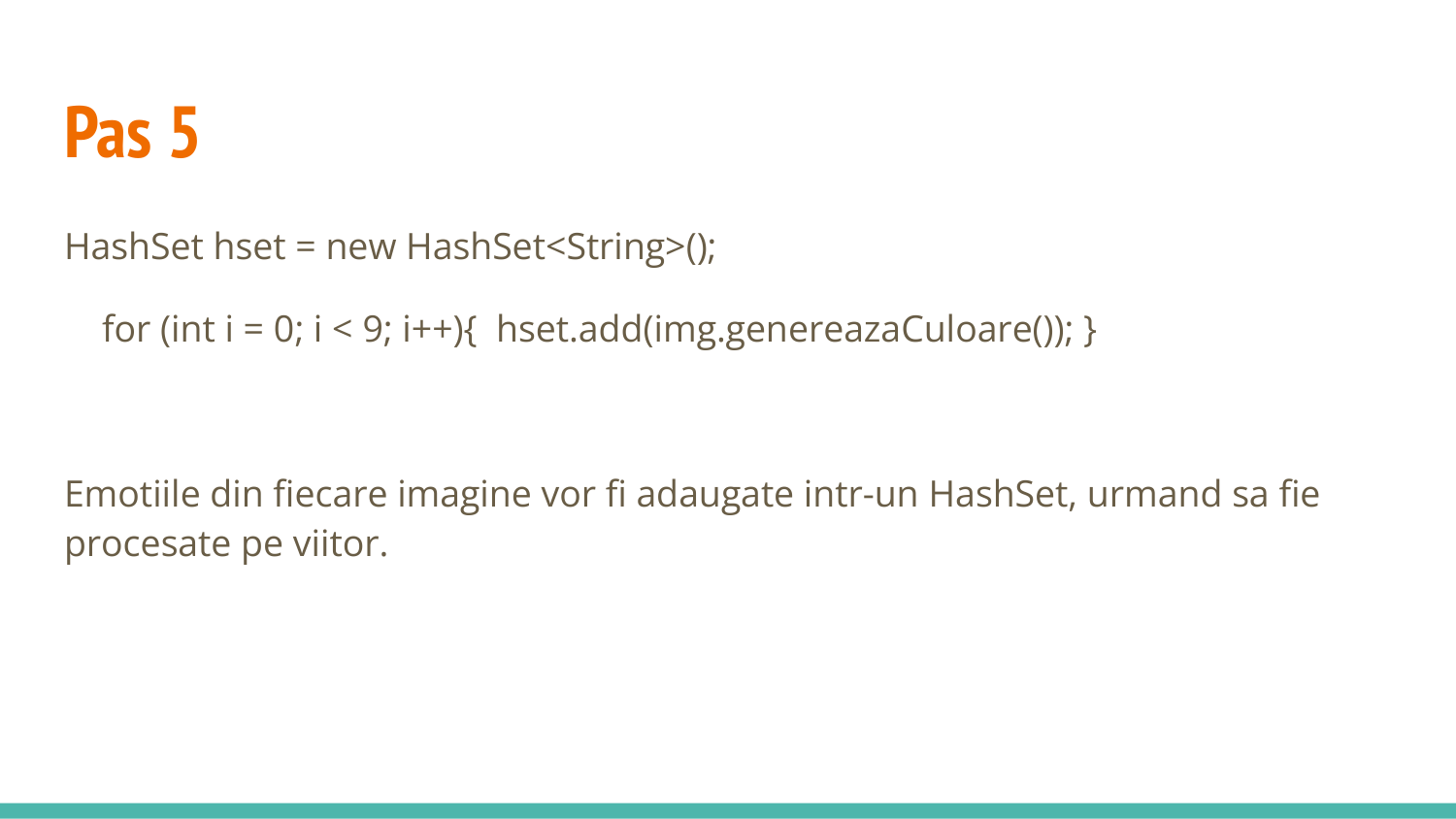

# Pas 5
HashSet hset = new HashSet<String>();
    for (int i = 0; i < 9; i++){  hset.add(img.genereazaCuloare()); }

Emotiile din fiecare imagine vor fi adaugate intr-un HashSet, urmand sa fie procesate pe viitor.